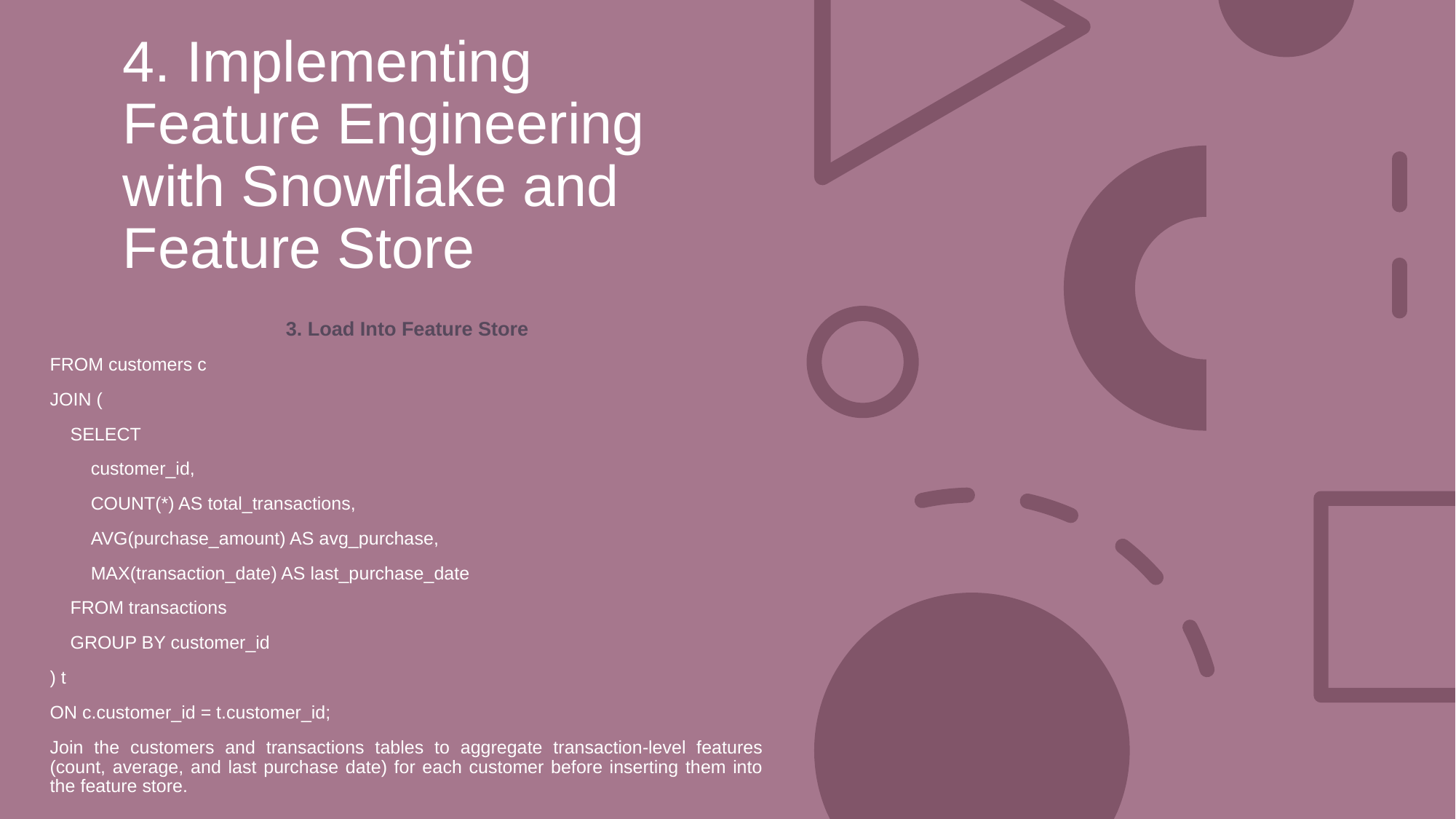

# 4. Implementing Feature Engineering with Snowflake and Feature Store

3. Load Into Feature Store
FROM customers c
JOIN (
    SELECT
        customer_id,
        COUNT(*) AS total_transactions,
        AVG(purchase_amount) AS avg_purchase,
        MAX(transaction_date) AS last_purchase_date
    FROM transactions
    GROUP BY customer_id
) t
ON c.customer_id = t.customer_id;
Join the customers and transactions tables to aggregate transaction-level features (count, average, and last purchase date) for each customer before inserting them into the feature store.